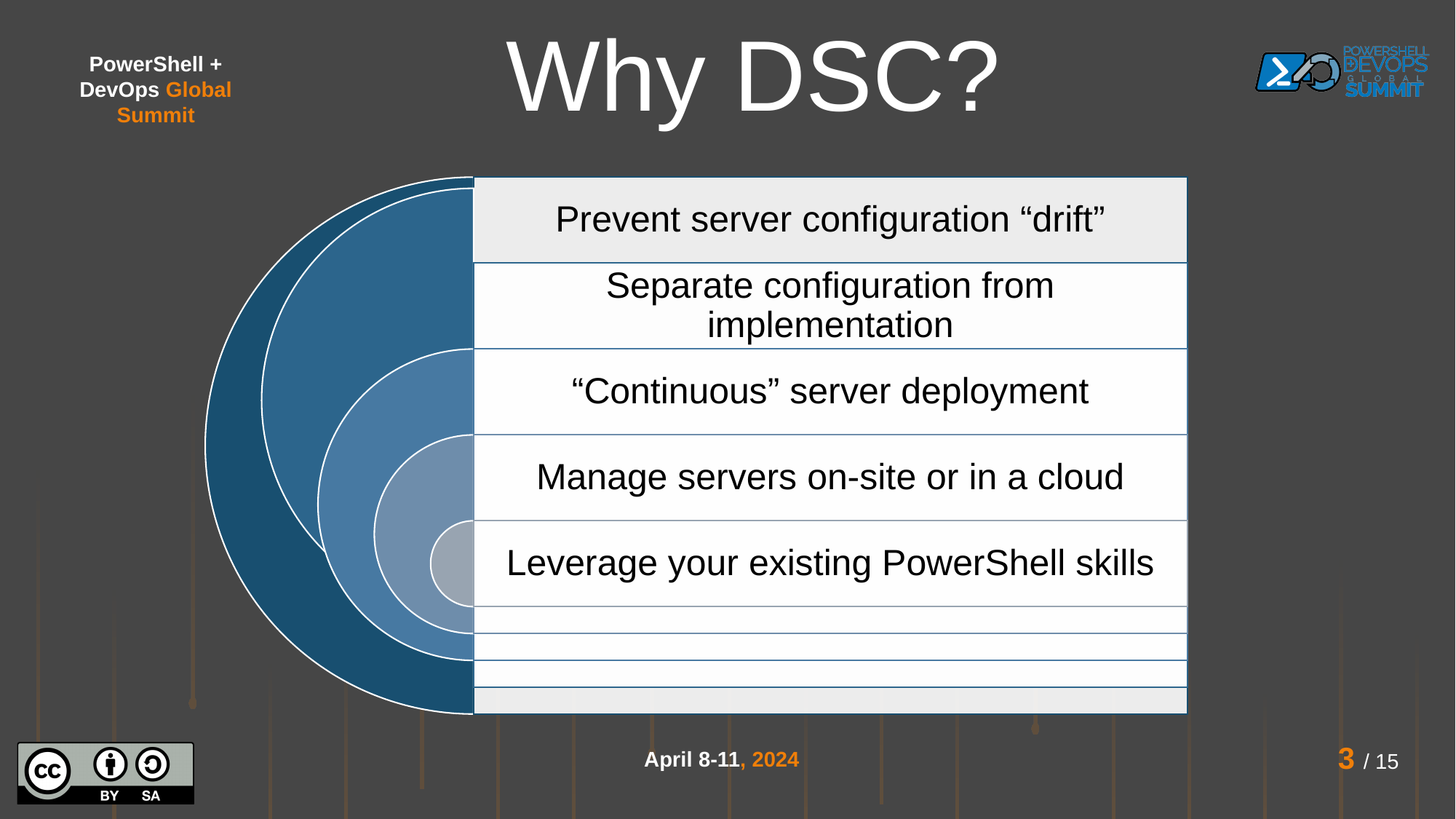

# Why DSC?
Prevent server configuration “drift”
Separate configuration from implementation
“Continuous” server deployment
Manage servers on-site or in a cloud
Leverage your existing PowerShell skills